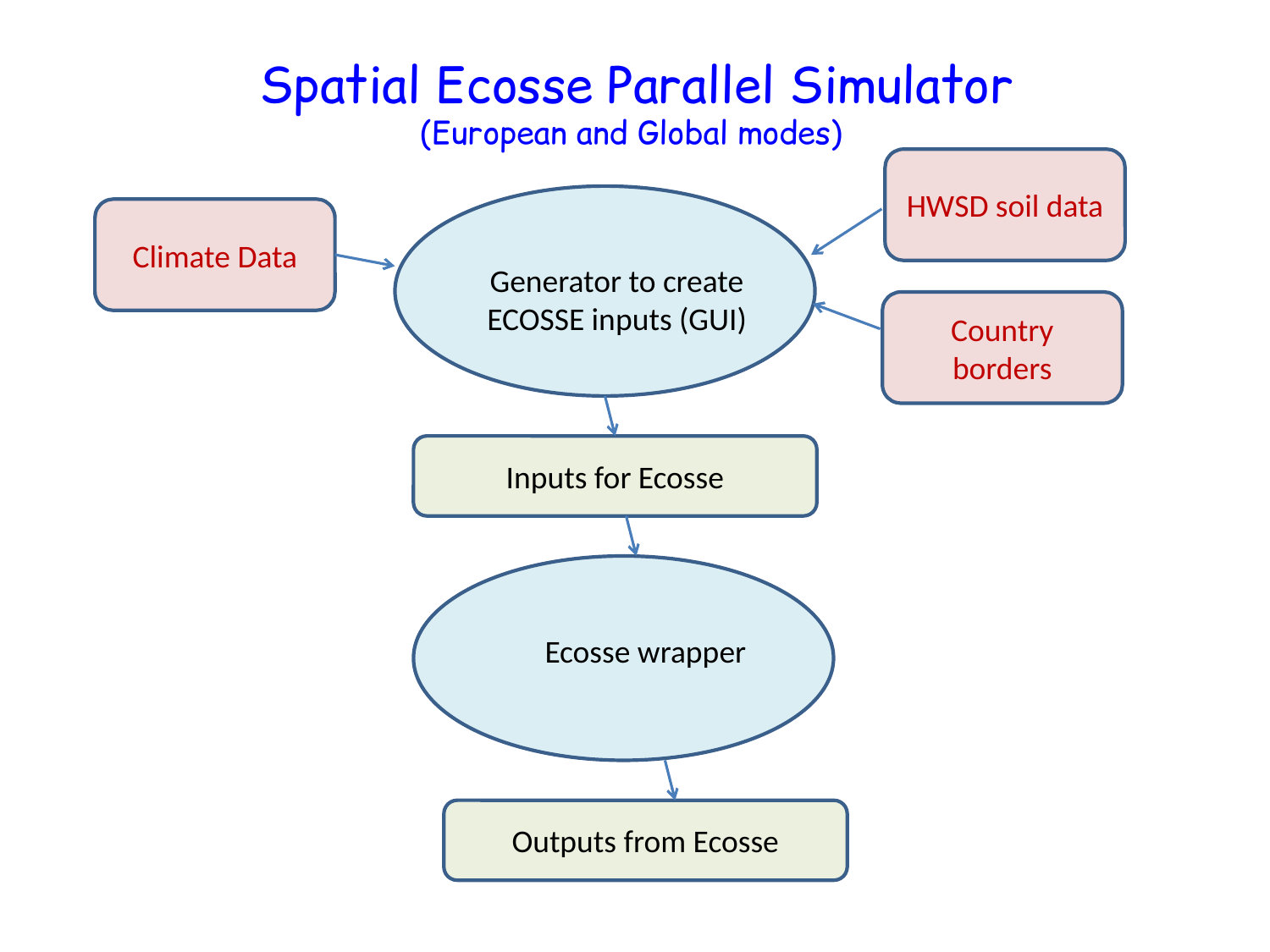

# Spatial Ecosse Parallel Simulator (European and Global modes)
HWSD soil data

Climate Data
Generator to create ECOSSE inputs (GUI)
Country borders
Inputs for Ecosse

Ecosse wrapper
Outputs from Ecosse